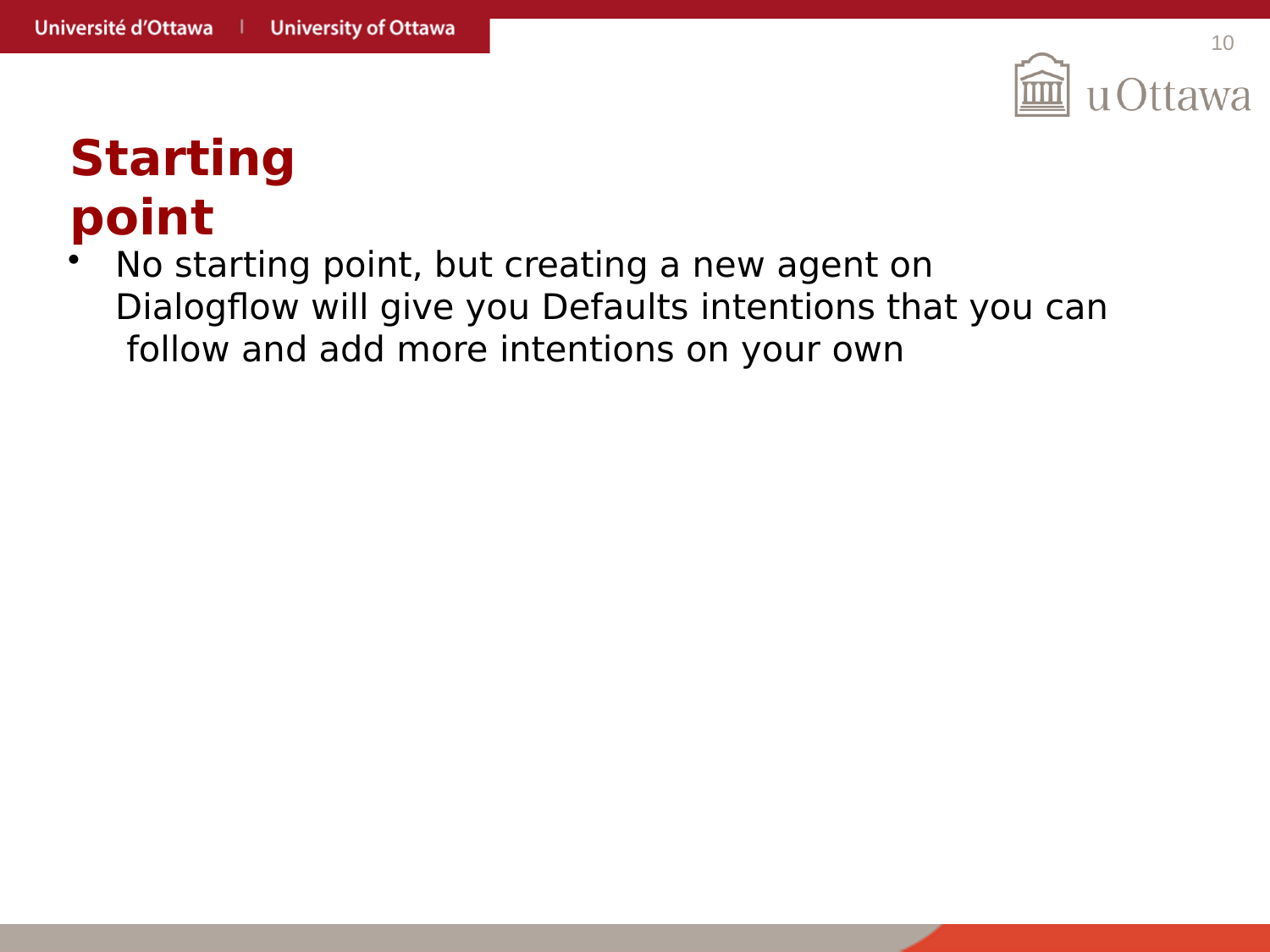

10
# Starting point
No starting point, but creating a new agent on  Dialogflow will give you Defaults intentions that you can  follow and add more intentions on your own